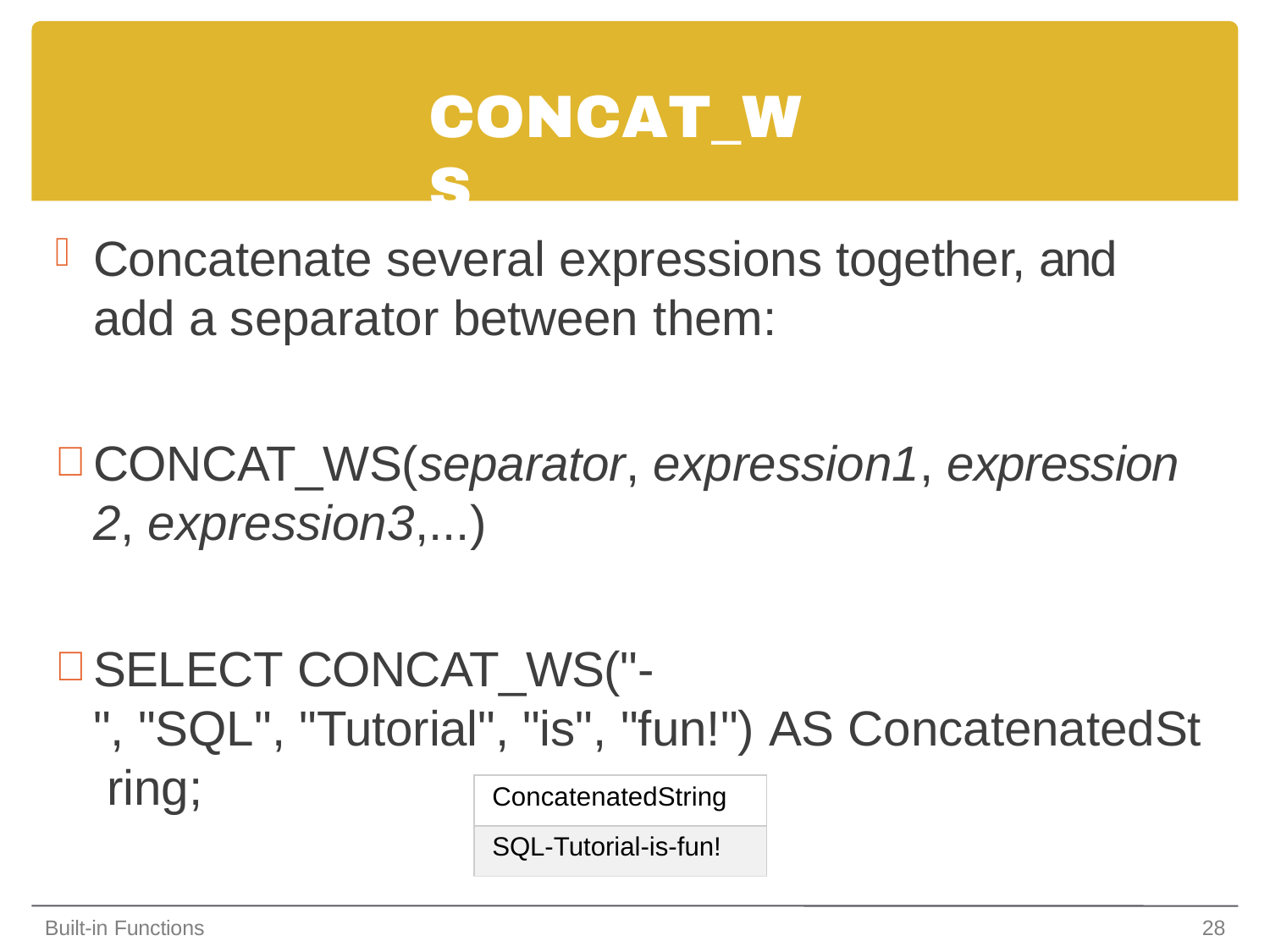

# CONCAT_WS
Concatenate several expressions together, and  add a separator between them:

CONCAT_WS(separator, expression1, expression  2, expression3,...)

SELECT CONCAT_WS("-
", "SQL", "Tutorial", "is", "fun!") AS ConcatenatedSt  ring;
| ConcatenatedString |
| --- |
| SQL-Tutorial-is-fun! |
Built-in Functions
28